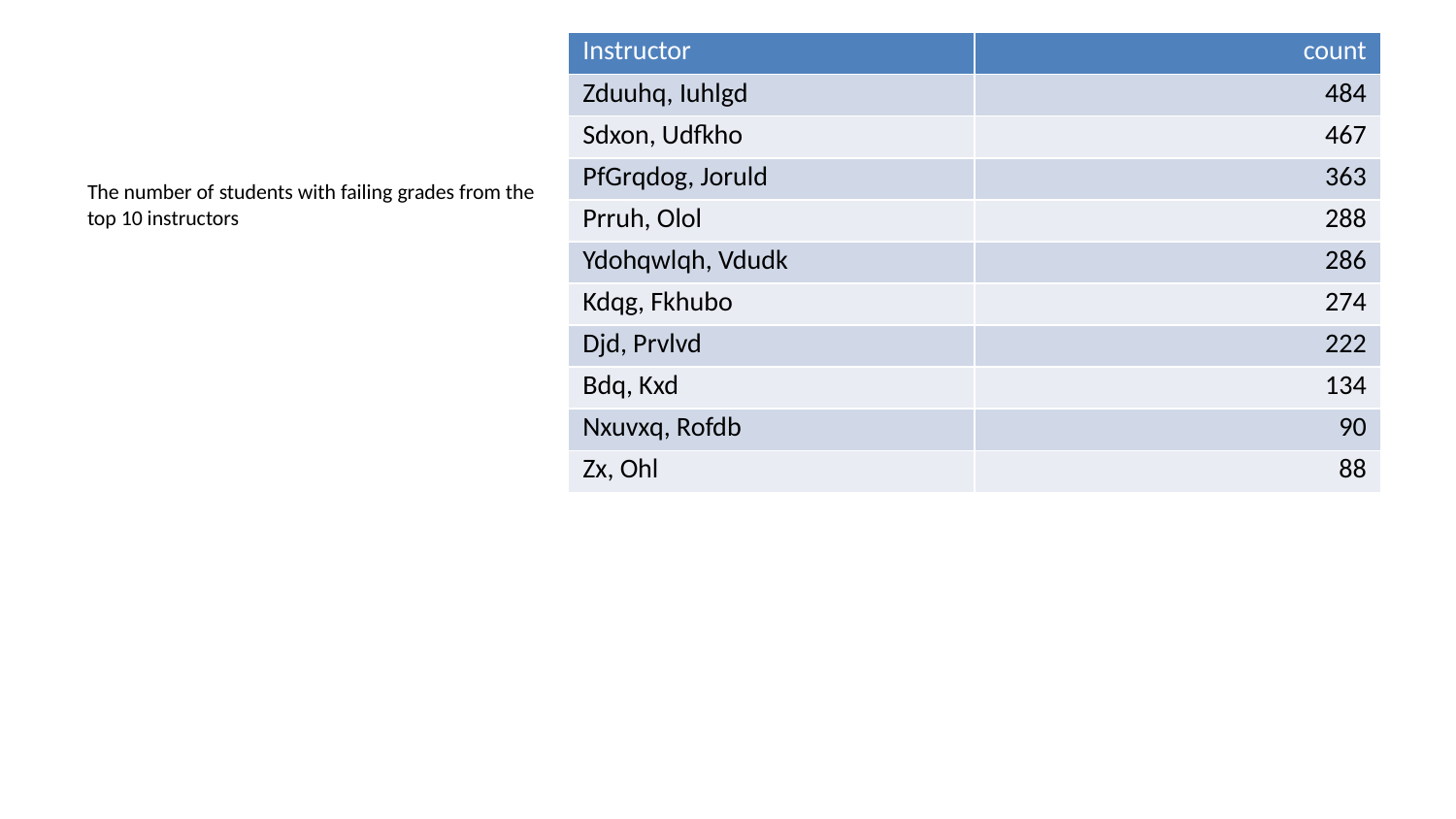

| Instructor | count |
| --- | --- |
| Zduuhq, Iuhlgd | 484 |
| Sdxon, Udfkho | 467 |
| PfGrqdog, Joruld | 363 |
| Prruh, Olol | 288 |
| Ydohqwlqh, Vdudk | 286 |
| Kdqg, Fkhubo | 274 |
| Djd, Prvlvd | 222 |
| Bdq, Kxd | 134 |
| Nxuvxq, Rofdb | 90 |
| Zx, Ohl | 88 |
The number of students with failing grades from the top 10 instructors